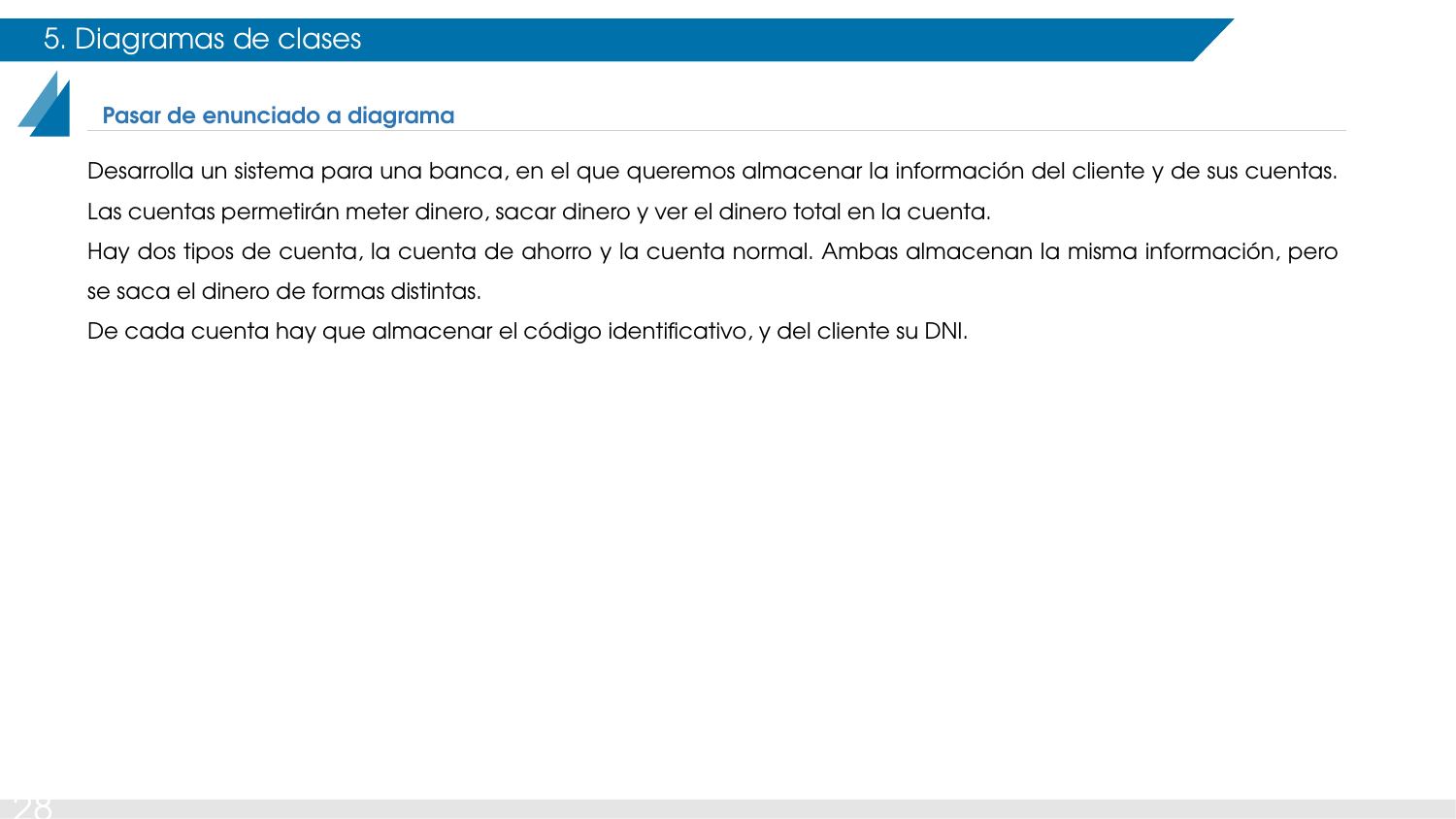

# 5. Diagramas de clases

Pasar de enunciado a diagrama
Desarrolla un sistema para una banca, en el que queremos almacenar la información del cliente y de sus cuentas. Las cuentas permetirán meter dinero, sacar dinero y ver el dinero total en la cuenta.
Hay dos tipos de cuenta, la cuenta de ahorro y la cuenta normal. Ambas almacenan la misma información, pero se saca el dinero de formas distintas.
De cada cuenta hay que almacenar el código identificativo, y del cliente su DNI.
28